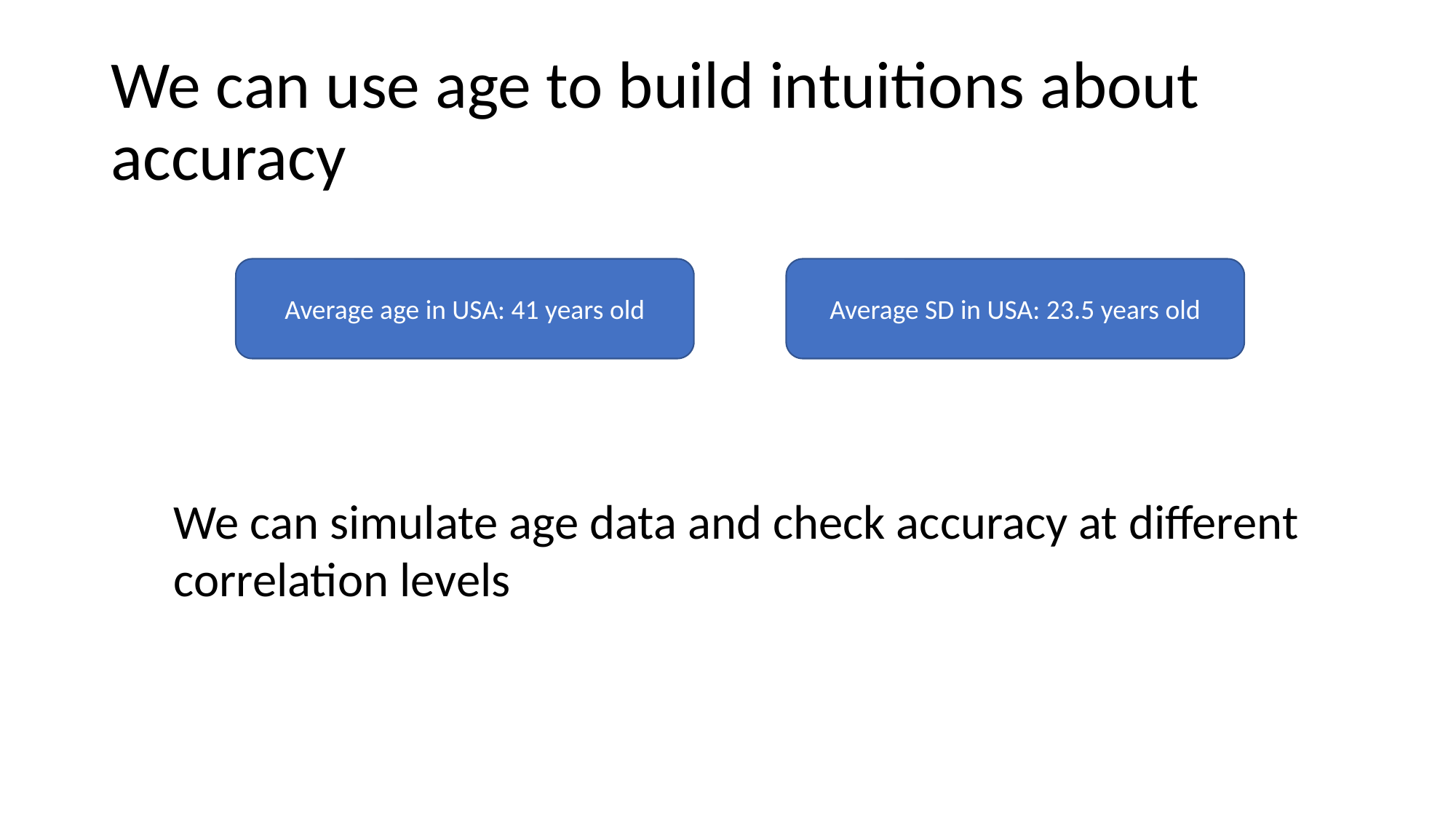

# We can use age to build intuitions about accuracy
Average age in USA: 41 years old
Average SD in USA: 23.5 years old
We can simulate age data and check accuracy at different correlation levels